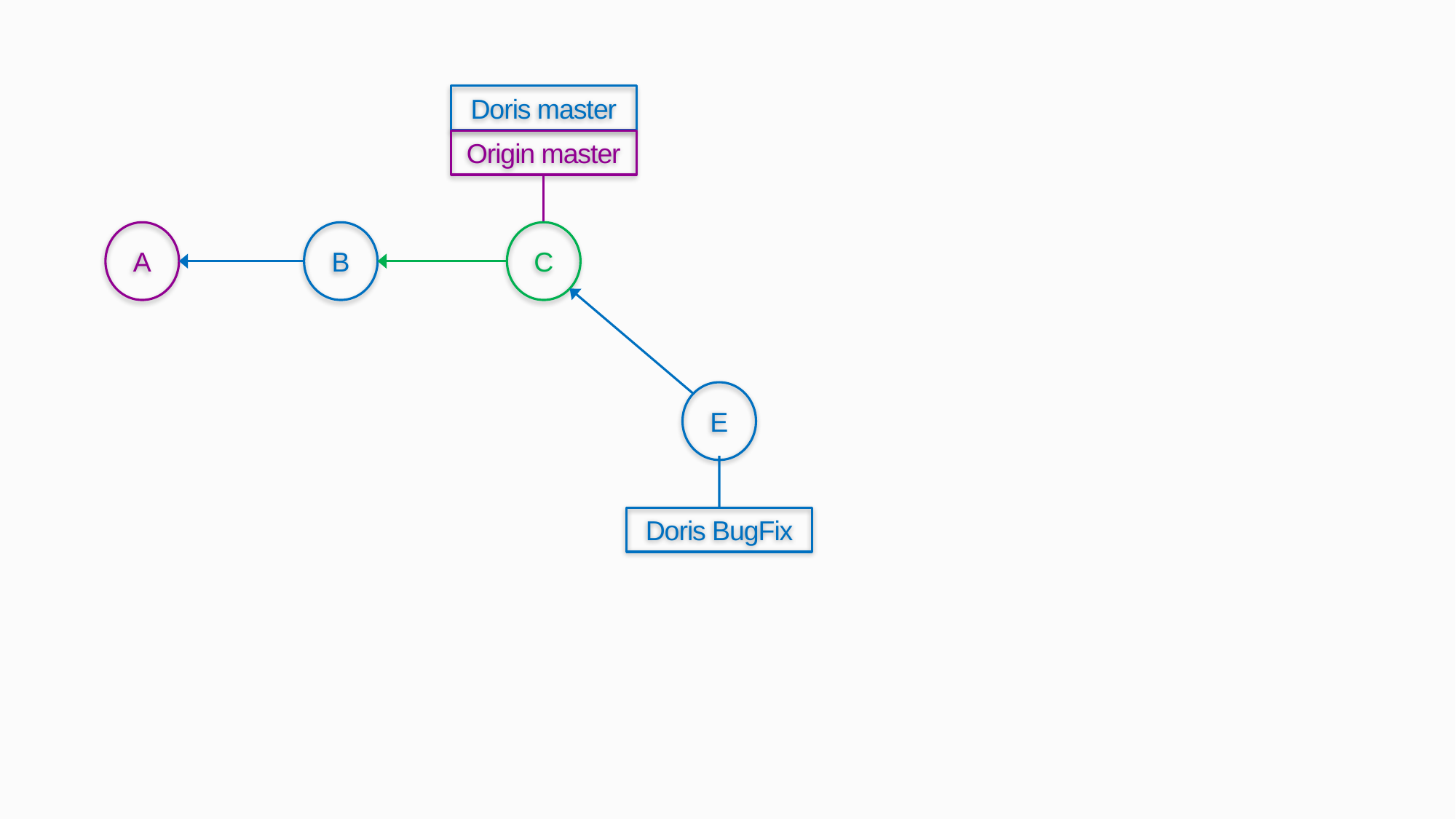

Doris master
Origin master
A
B
C
E
Doris BugFix